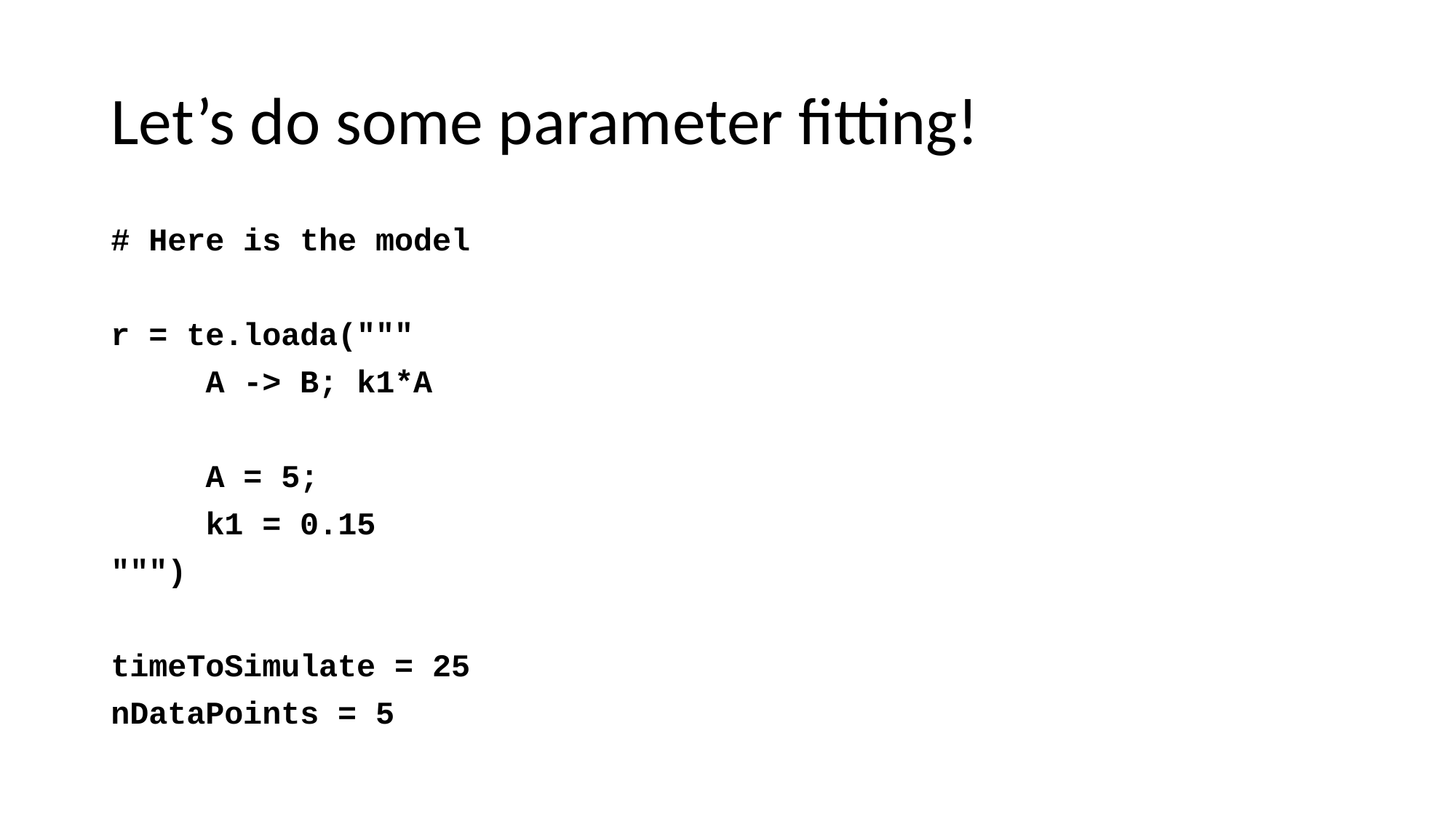

# Let’s do some parameter fitting!
# Here is the model

r = te.loada("""
     A -> B; k1*A

     A = 5;
     k1 = 0.15
""")

timeToSimulate = 25
nDataPoints = 5